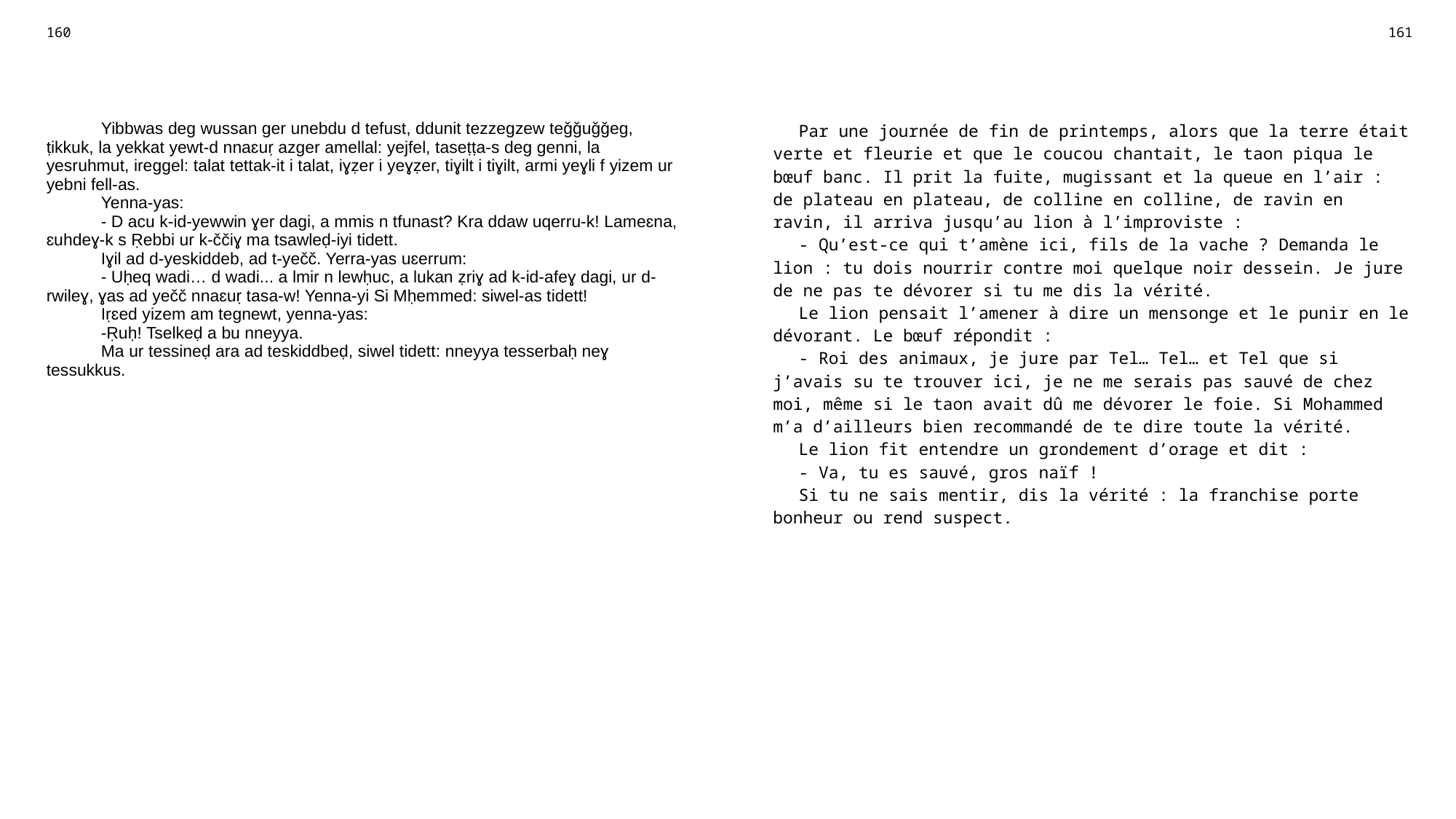

| 160 |  | 161 |
| --- | --- | --- |
|  |  |  |
| Yibbwas deg wussan ger unebdu d tefust, ddunit tezzegzew teǧǧuǧǧeg, ṭikkuk, la yekkat yewt-d nnaɛuṛ azger amellal: yejfel, taseṭṭa-s deg genni, la yesruhmut, ireggel: talat tettak-it i talat, iɣẓer i yeɣẓer, tiɣilt i tiɣilt, armi yeɣli f yizem ur yebni fell-as. Yenna-yas: - D acu k-id-yewwin ɣer dagi, a mmis n tfunast? Kra ddaw uqerru-k! Lameɛna, ɛuhdeɣ-k s Ṛebbi ur k-ččiɣ ma tsawleḍ-iyi tidett. Iɣil ad d-yeskiddeb, ad t-yečč. Yerra-yas uɛerrum: - Uḥeq wadi… d wadi... a lmir n lewḥuc, a lukan ẓriɣ ad k-id-afeɣ dagi, ur d-rwileɣ, ɣas ad yečč nnaɛuṛ tasa-w! Yenna-yi Si Mḥemmed: siwel-as tidett! Iṛɛed yizem am tegnewt, yenna-yas: -Ṛuḥ! Tselkeḍ a bu nneyya. Ma ur tessineḍ ara ad teskiddbeḍ, siwel tidett: nneyya tesserbaḥ neɣ tessukkus. |  | Par une journée de fin de printemps, alors que la terre était verte et fleurie et que le coucou chantait, le taon piqua le bœuf banc. Il prit la fuite, mugissant et la queue en l’air : de plateau en plateau, de colline en colline, de ravin en ravin, il arriva jusqu’au lion à l’improviste : - Qu’est-ce qui t’amène ici, fils de la vache ? Demanda le lion : tu dois nourrir contre moi quelque noir dessein. Je jure de ne pas te dévorer si tu me dis la vérité. Le lion pensait l’amener à dire un mensonge et le punir en le dévorant. Le bœuf répondit : - Roi des animaux, je jure par Tel… Tel… et Tel que si j’avais su te trouver ici, je ne me serais pas sauvé de chez moi, même si le taon avait dû me dévorer le foie. Si Mohammed m’a d’ailleurs bien recommandé de te dire toute la vérité. Le lion fit entendre un grondement d’orage et dit : - Va, tu es sauvé, gros naïf ! Si tu ne sais mentir, dis la vérité : la franchise porte bonheur ou rend suspect. |